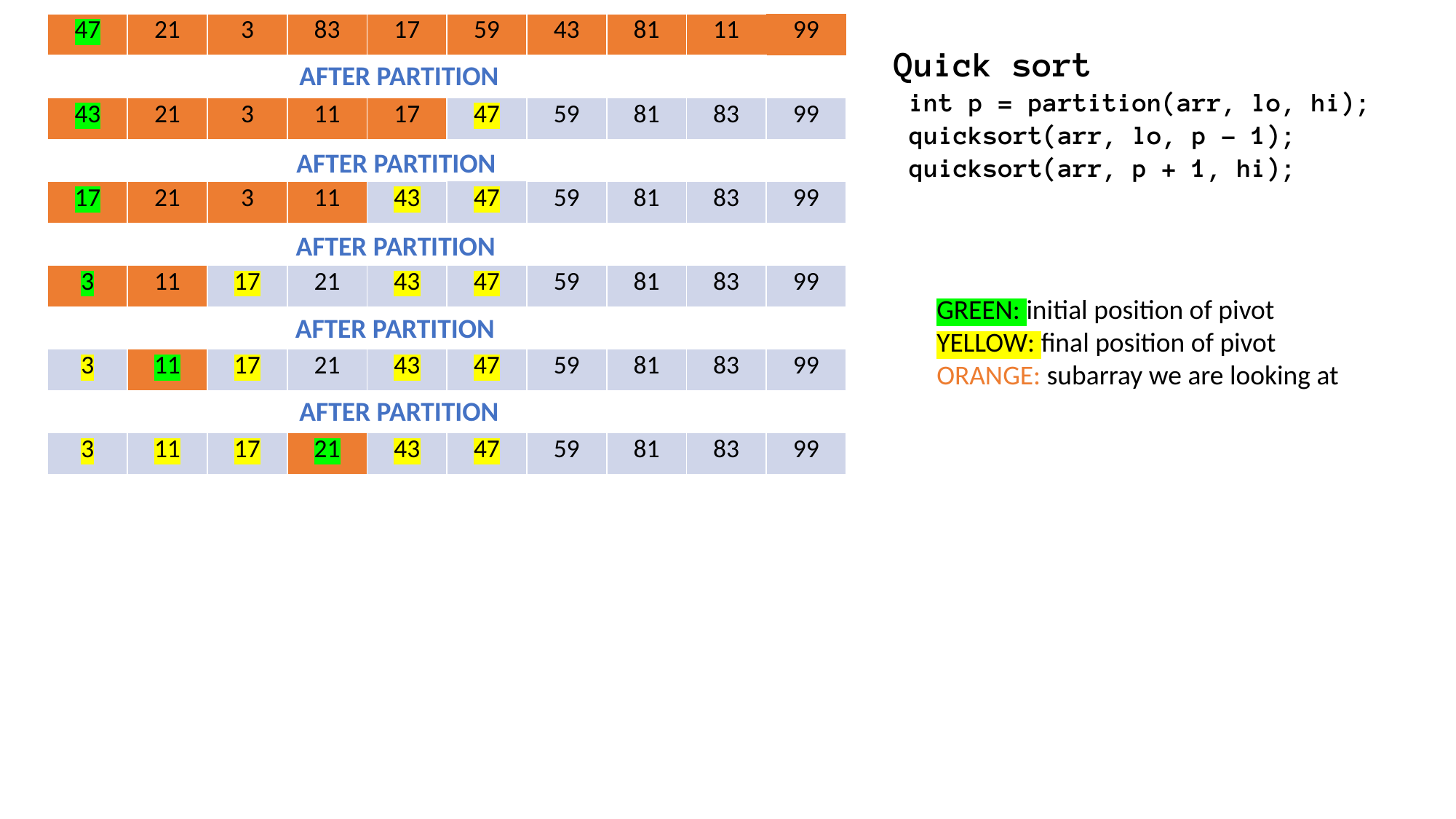

| 47 | 21 | 3 | 83 | 17 | 59 | 43 | 81 | 11 | 99 |
| --- | --- | --- | --- | --- | --- | --- | --- | --- | --- |
|  |  |  |  |  |  |  |  |  |  |
| 43 | 21 | 3 | 11 | 17 | 47 | 59 | 81 | 83 | 99 |
|  |  |  |  |  |  |  |  |  |  |
| 17 | 21 | 3 | 11 | 43 | 47 | 59 | 81 | 83 | 99 |
|  |  |  |  |  |  |  |  |  |  |
| 3 | 11 | 17 | 21 | 43 | 47 | 59 | 81 | 83 | 99 |
|  |  |  |  |  |  |  |  |  |  |
| 3 | 11 | 17 | 21 | 43 | 47 | 59 | 81 | 83 | 99 |
|  |  |  |  |  |  |  |  |  |  |
| 3 | 11 | 17 | 21 | 43 | 47 | 59 | 81 | 83 | 99 |
|  |  |  |  |  |  |  |  |  |  |
|  |  |  |  |  |  |  |  |  |  |
|  |  |  |  |  |  |  |  |  |  |
|  |  |  |  |  |  |  |  |  |  |
|  |  |  |  |  |  |  |  |  |  |
|  |  |  |  |  |  |  |  |  |  |
|  |  |  |  |  |  |  |  |  |  |
Quick sort
 int p = partition(arr, lo, hi);
 quicksort(arr, lo, p - 1);
 quicksort(arr, p + 1, hi);
AFTER PARTITION
AFTER PARTITION
AFTER PARTITION
GREEN: initial position of pivot
YELLOW: final position of pivot
ORANGE: subarray we are looking at
AFTER PARTITION
AFTER PARTITION